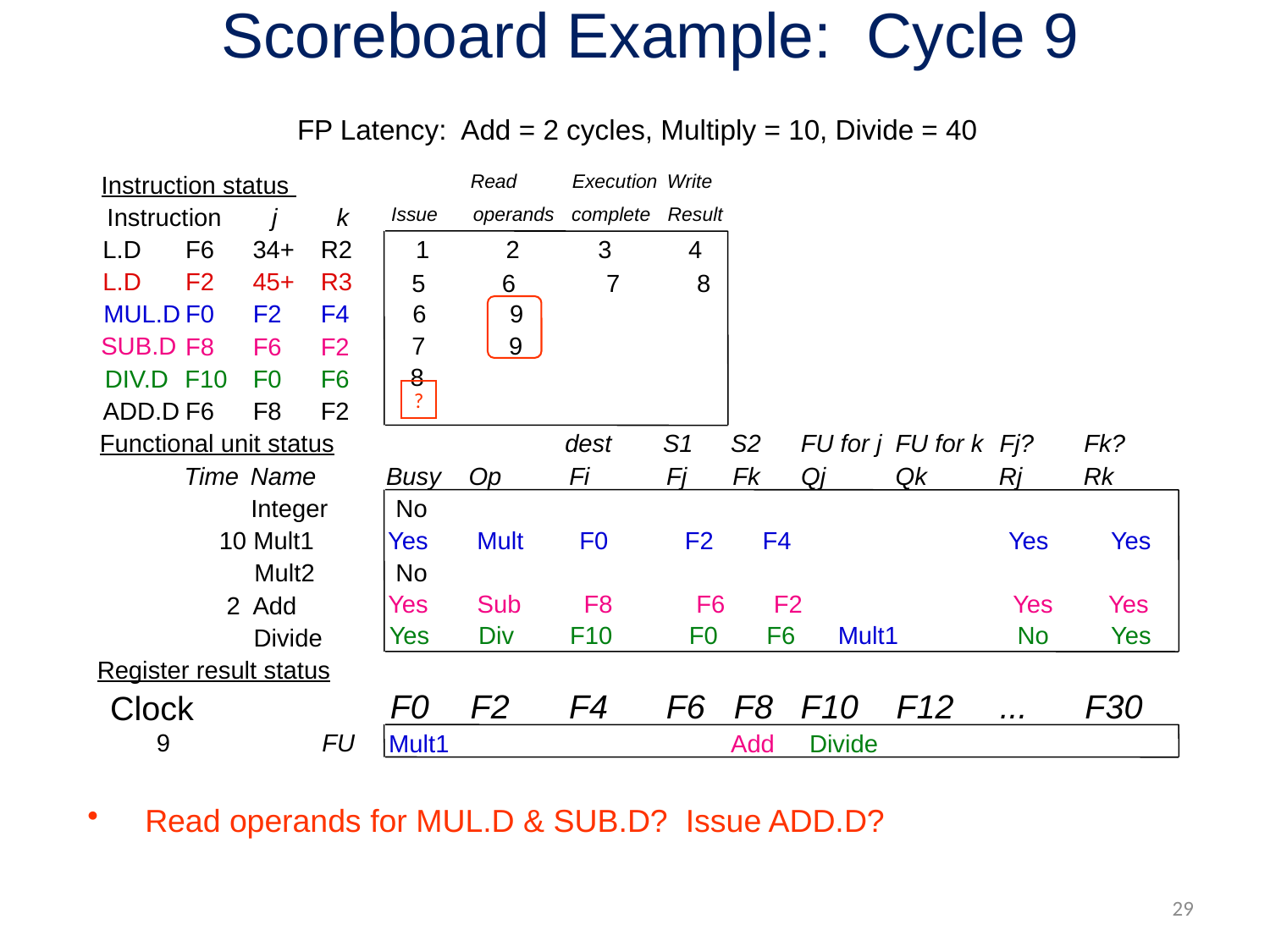

# Scoreboard Example:  Cycle 9
FP Latency:  Add = 2 cycles, Multiply = 10, Divide = 40
Instruction status
Read
Execution
Write
Instruction
j
k
Issue
operands
complete
Result

L.D
L.D
MUL.D
SUB.D
DIV.D
ADD.D
F6
34+
R2
1
2
3           4
F2
45+
R3
5           6             7           8

F0
F2
F4
6            9
7            9
F8
F6
F2
8
F10
F0
F6
?
F6
F8
F2

Functional unit status
dest
S1
S2
FU for j
FU for k
Fj?
Fk?
Time
Name
Busy
Op
Fi
Fj
Fk
Qj
Qk
Rj
Rk

Integer
 No
Yes       Mult        F0           F2       F4                               Yes         Yes
10 Mult1
Mult2
 No
Yes       Sub         F8            F6       F2                              Yes        Yes
2  Add
Yes       Div        F10           F0       F6      Mult1                 No         Yes
Divide

Register result status
F0
F2
F4
F6
F8
F10
F12
...
F30
Clock
Mult1
Add     Divide

9
FU

  Read operands for MUL.D & SUB.D?  Issue ADD.D?
29